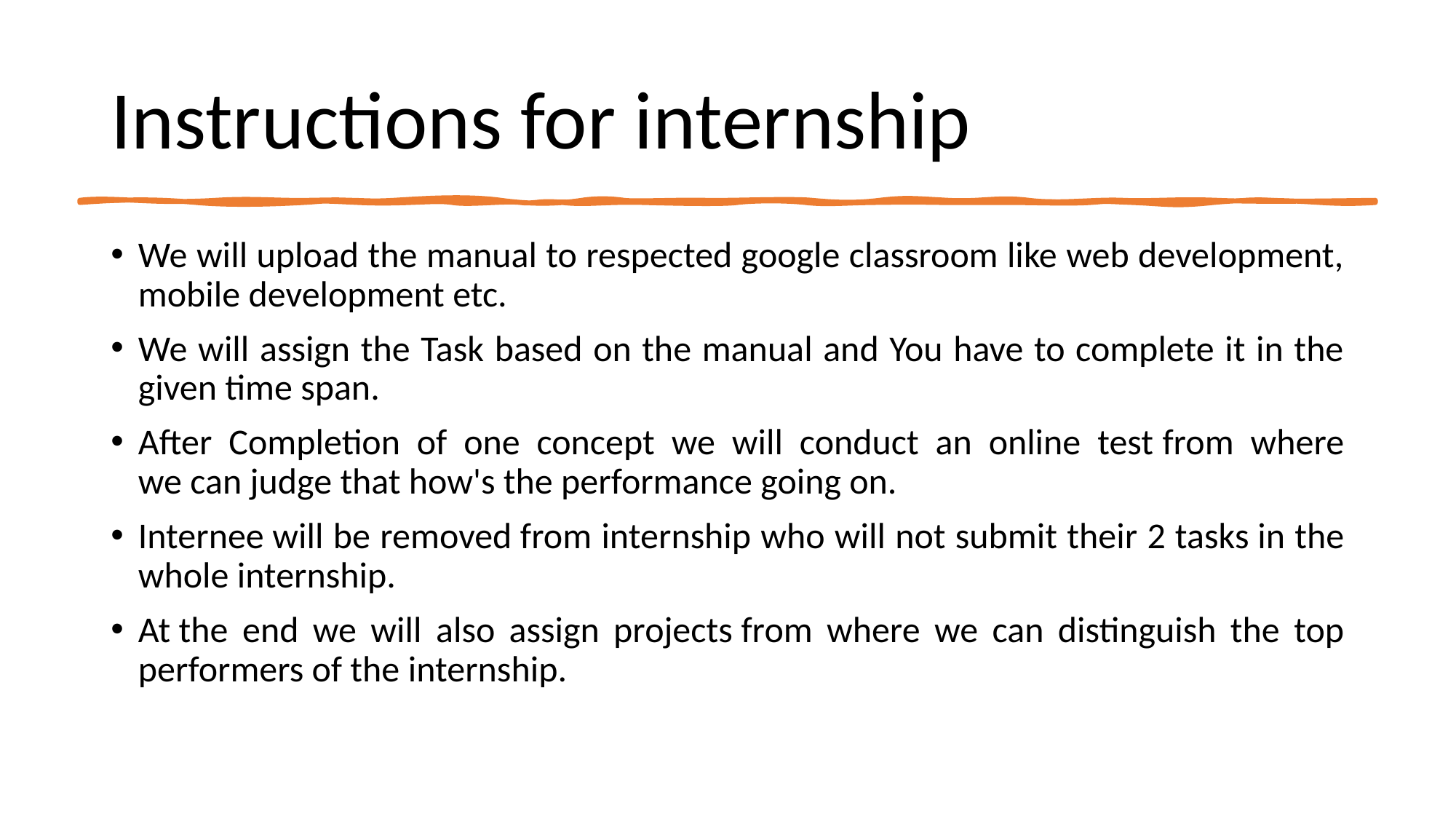

# Instructions for internship

We will upload the manual to respected google classroom like web development, mobile development etc.
We will assign the Task based on the manual and You have to complete it in the given time span.
After Completion of one concept we will conduct an online test from where we can judge that how's the performance going on.
Internee will be removed from internship who will not submit their 2 tasks in the whole internship.
At the end we will also assign projects from where we can distinguish the top performers of the internship.